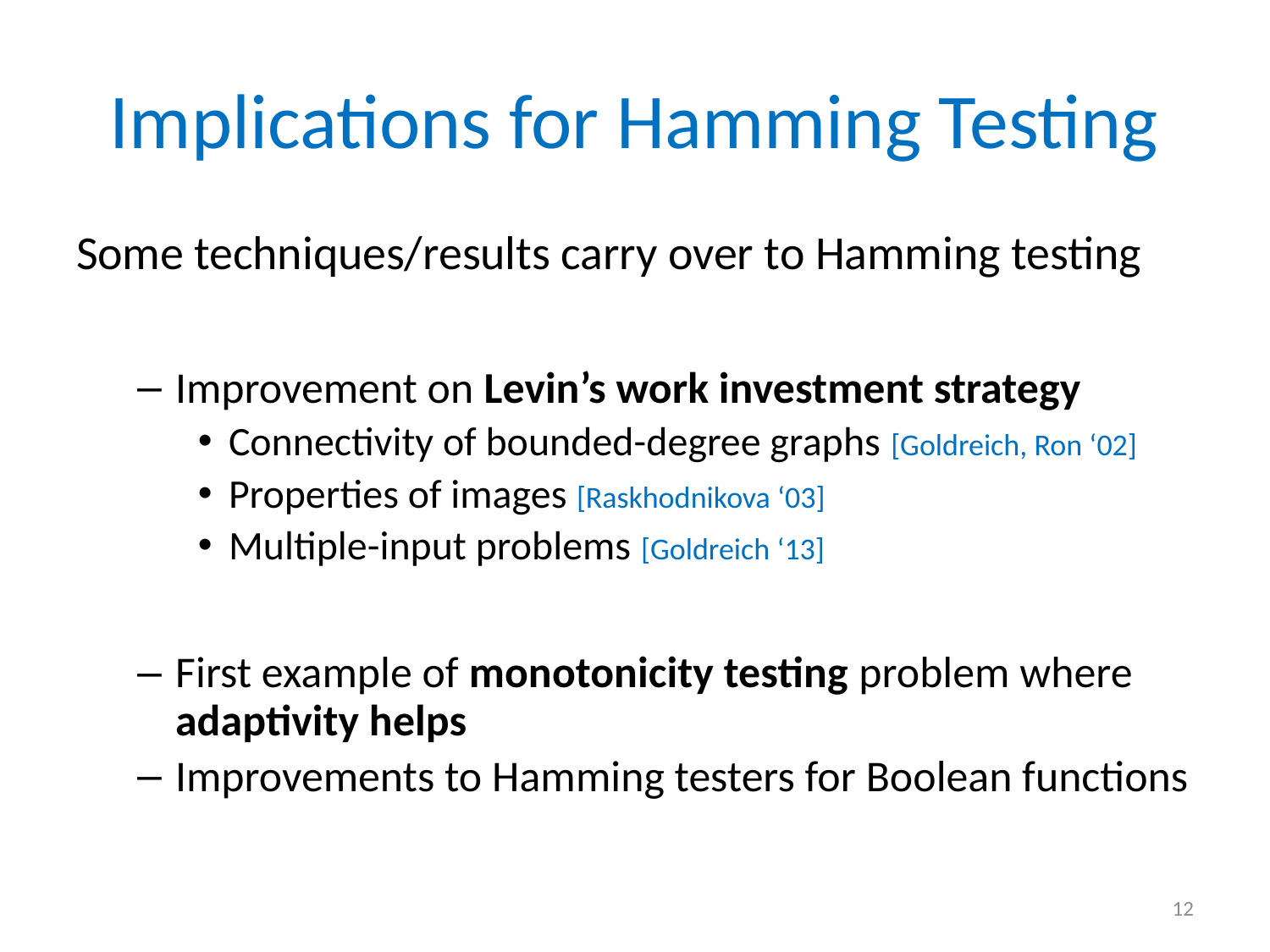

# Implications for Hamming Testing
Some techniques/results carry over to Hamming testing

Improvement on Levin’s work investment strategy
Connectivity of bounded-degree graphs [Goldreich, Ron ‘02]
Properties of images [Raskhodnikova ‘03]
Multiple-input problems [Goldreich ‘13]

First example of monotonicity testing problem where adaptivity helps
Improvements to Hamming testers for Boolean functions

12